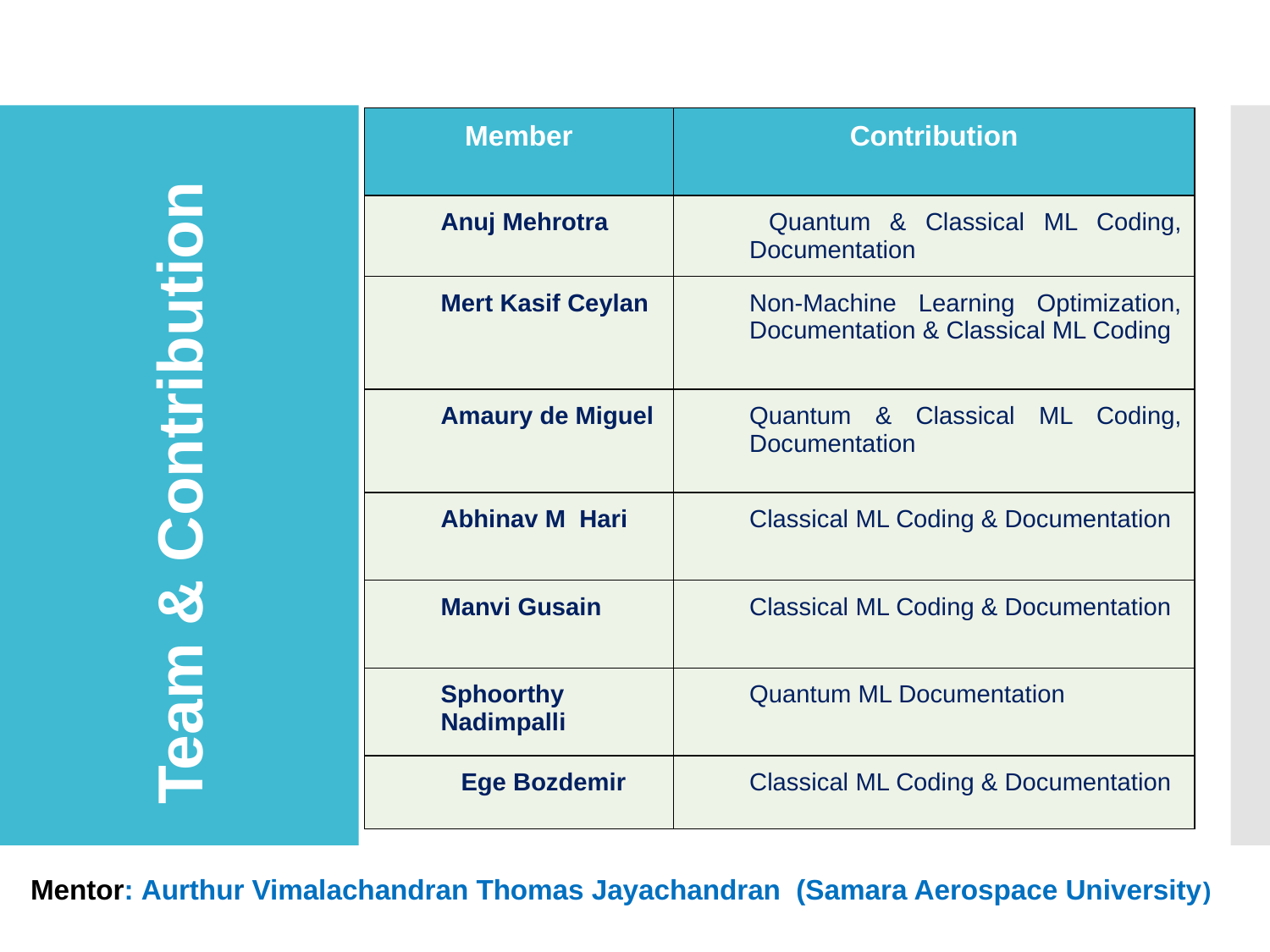

| Member | Contribution |
| --- | --- |
| Anuj Mehrotra | Quantum & Classical ML Coding, Documentation |
| Mert Kasif Ceylan | Non-Machine Learning Optimization, Documentation & Classical ML Coding |
| Amaury de Miguel | Quantum & Classical ML Coding, Documentation |
| Abhinav M Hari | Classical ML Coding & Documentation |
| Manvi Gusain | Classical ML Coding & Documentation |
| Sphoorthy Nadimpalli | Quantum ML Documentation |
| Ege Bozdemir | Classical ML Coding & Documentation |
# Team & Contribution
Mentor: Aurthur Vimalachandran Thomas Jayachandran  (Samara Aerospace University)